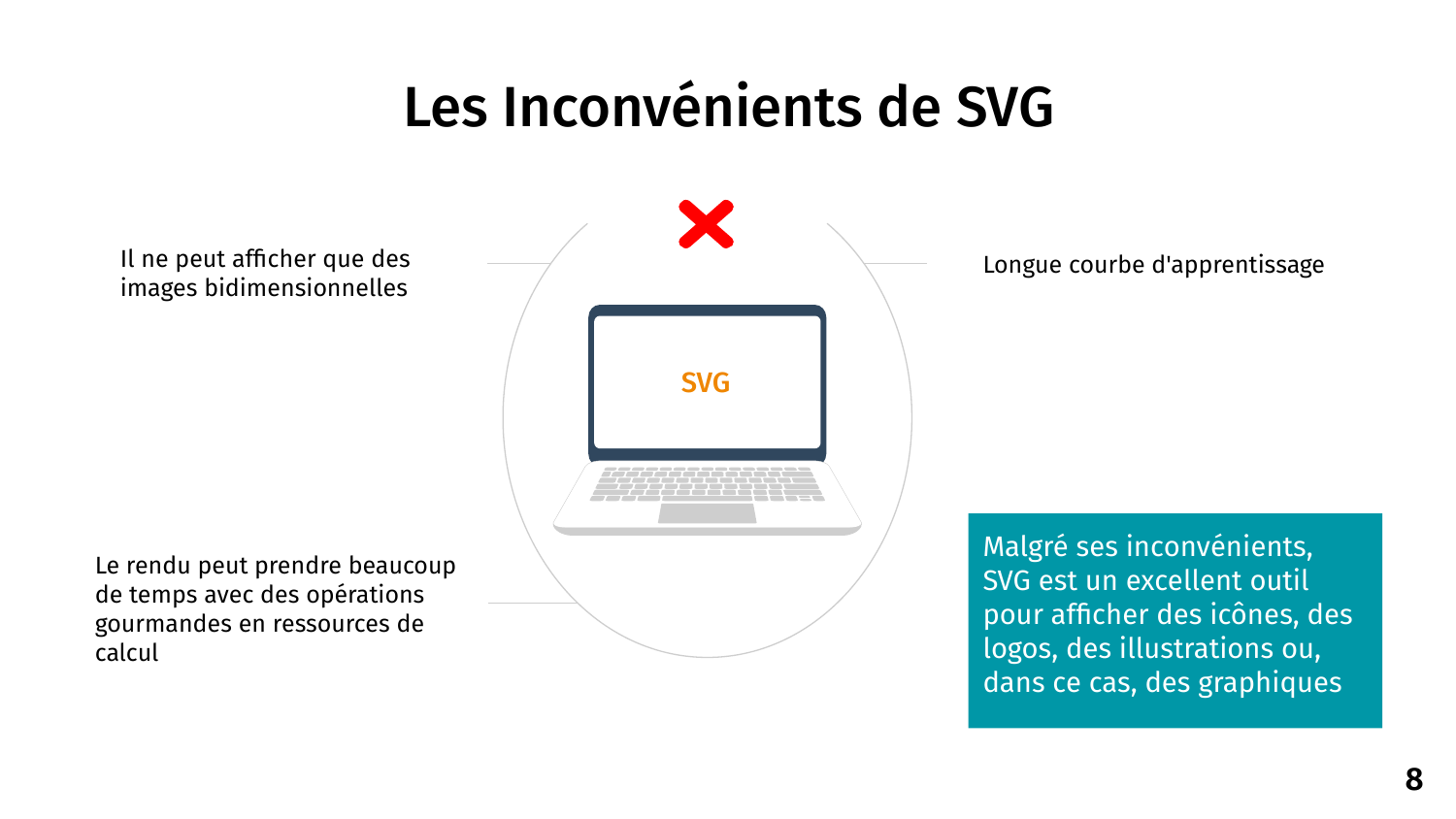

Les Inconvénients de SVG

Il ne peut afficher que des images bidimensionnelles
Longue courbe d'apprentissage
SVG
Malgré ses inconvénients, SVG est un excellent outil pour afficher des icônes, des logos, des illustrations ou, dans ce cas, des graphiques
Le rendu peut prendre beaucoup de temps avec des opérations gourmandes en ressources de calcul
8